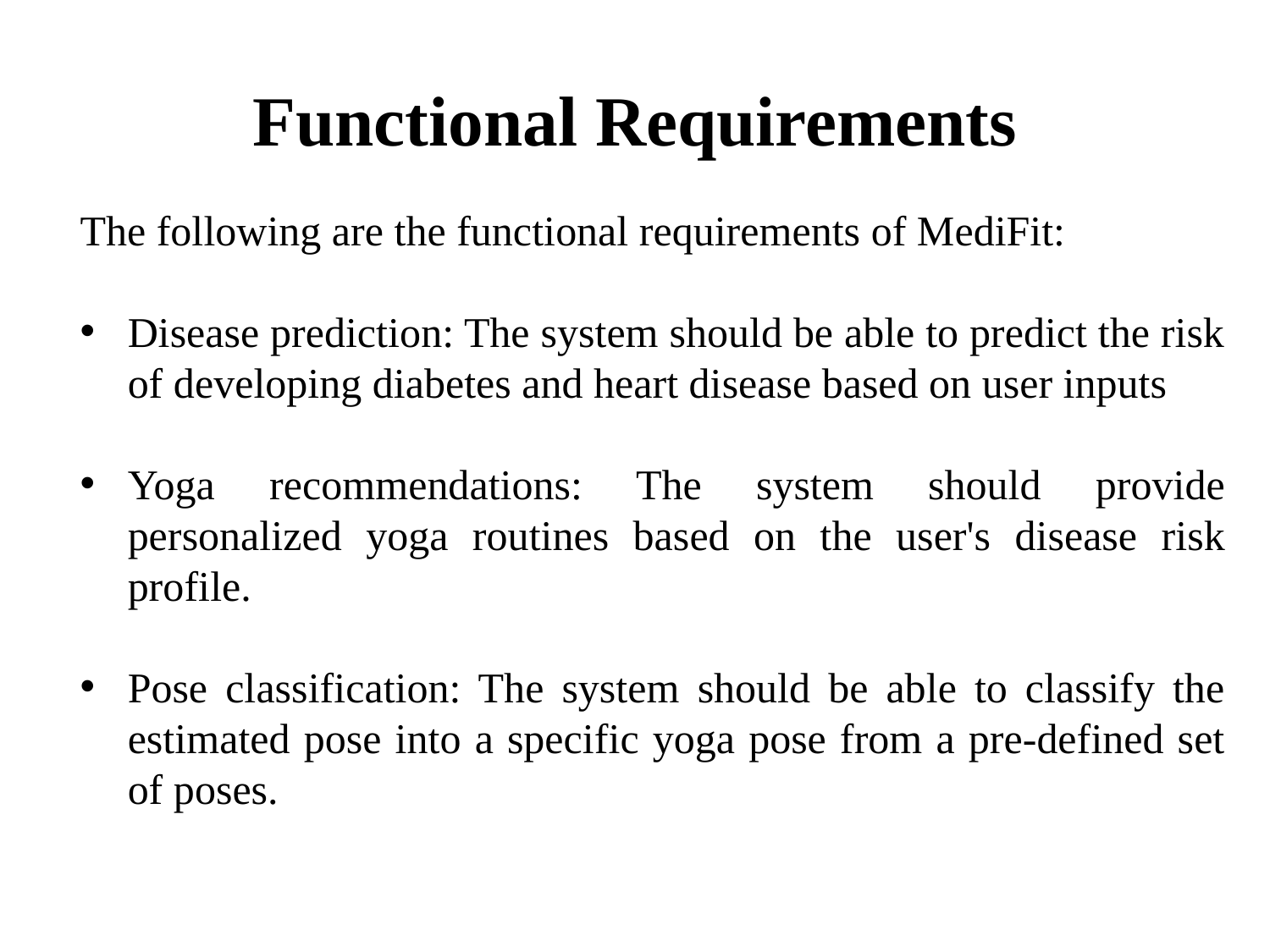

# Functional Requirements
The following are the functional requirements of MediFit:

Disease prediction: The system should be able to predict the risk of developing diabetes and heart disease based on user inputs

Yoga recommendations: The system should provide personalized yoga routines based on the user's disease risk profile.

Pose classification: The system should be able to classify the estimated pose into a specific yoga pose from a pre-defined set of poses.